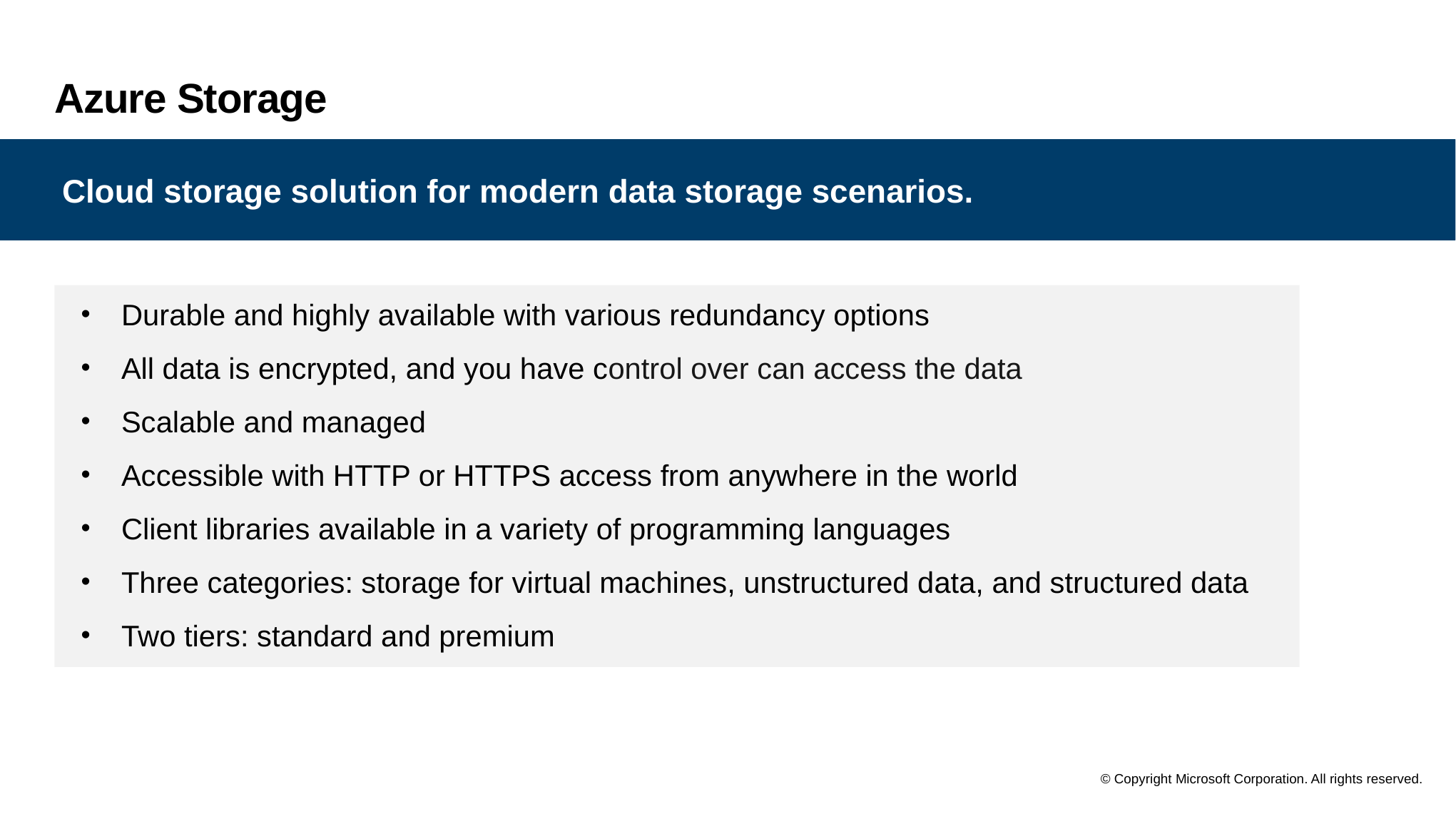

# Azure Storage
	Cloud storage solution for modern data storage scenarios.
Durable and highly available with various redundancy options
All data is encrypted, and you have control over can access the data
Scalable and managed
Accessible with HTTP or HTTPS access from anywhere in the world
Client libraries available in a variety of programming languages
Three categories: storage for virtual machines, unstructured data, and structured data
Two tiers: standard and premium